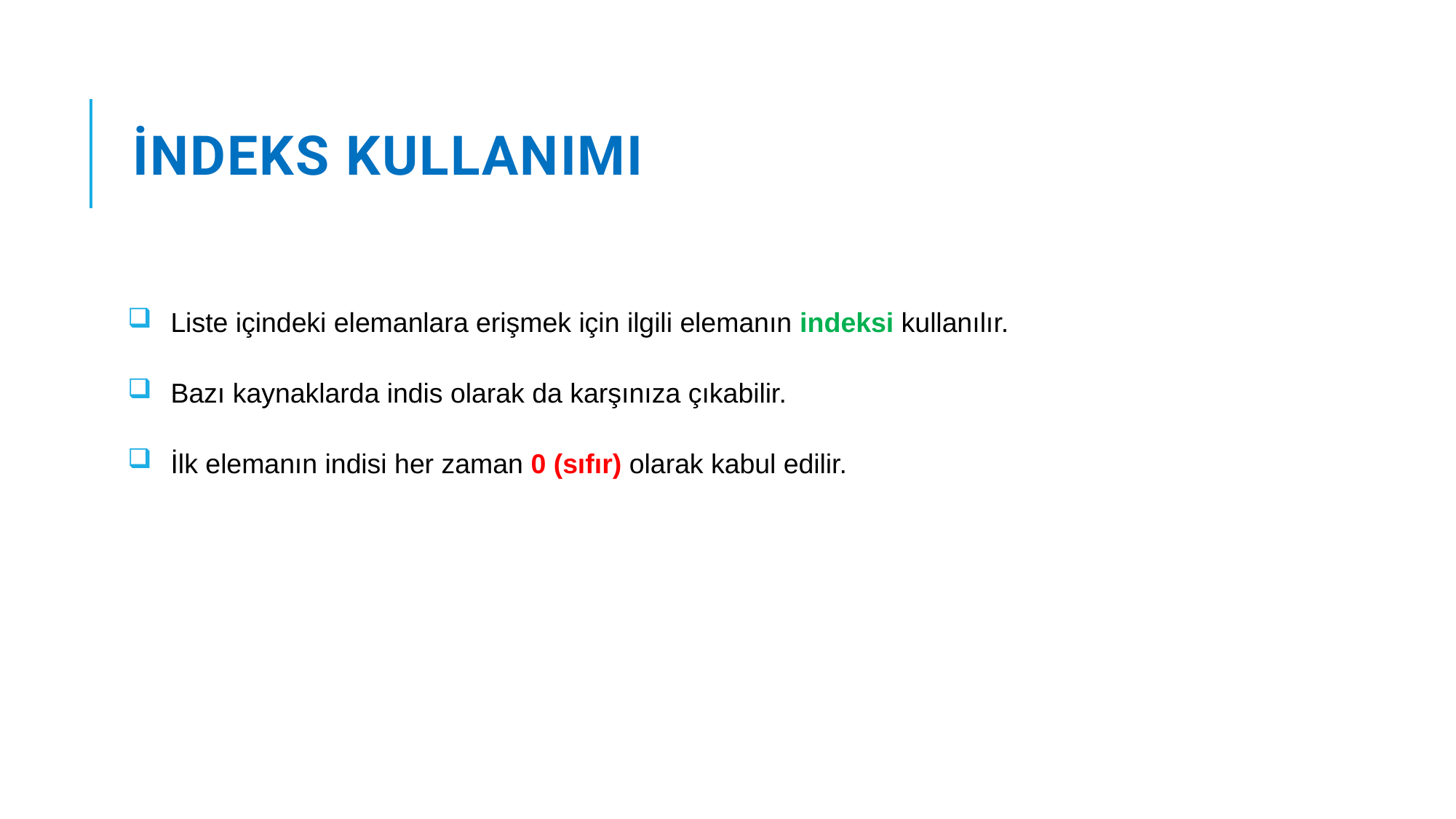

# İndeks kullanımı
Liste içindeki elemanlara erişmek için ilgili elemanın indeksi kullanılır.
Bazı kaynaklarda indis olarak da karşınıza çıkabilir.
İlk elemanın indisi her zaman 0 (sıfır) olarak kabul edilir.